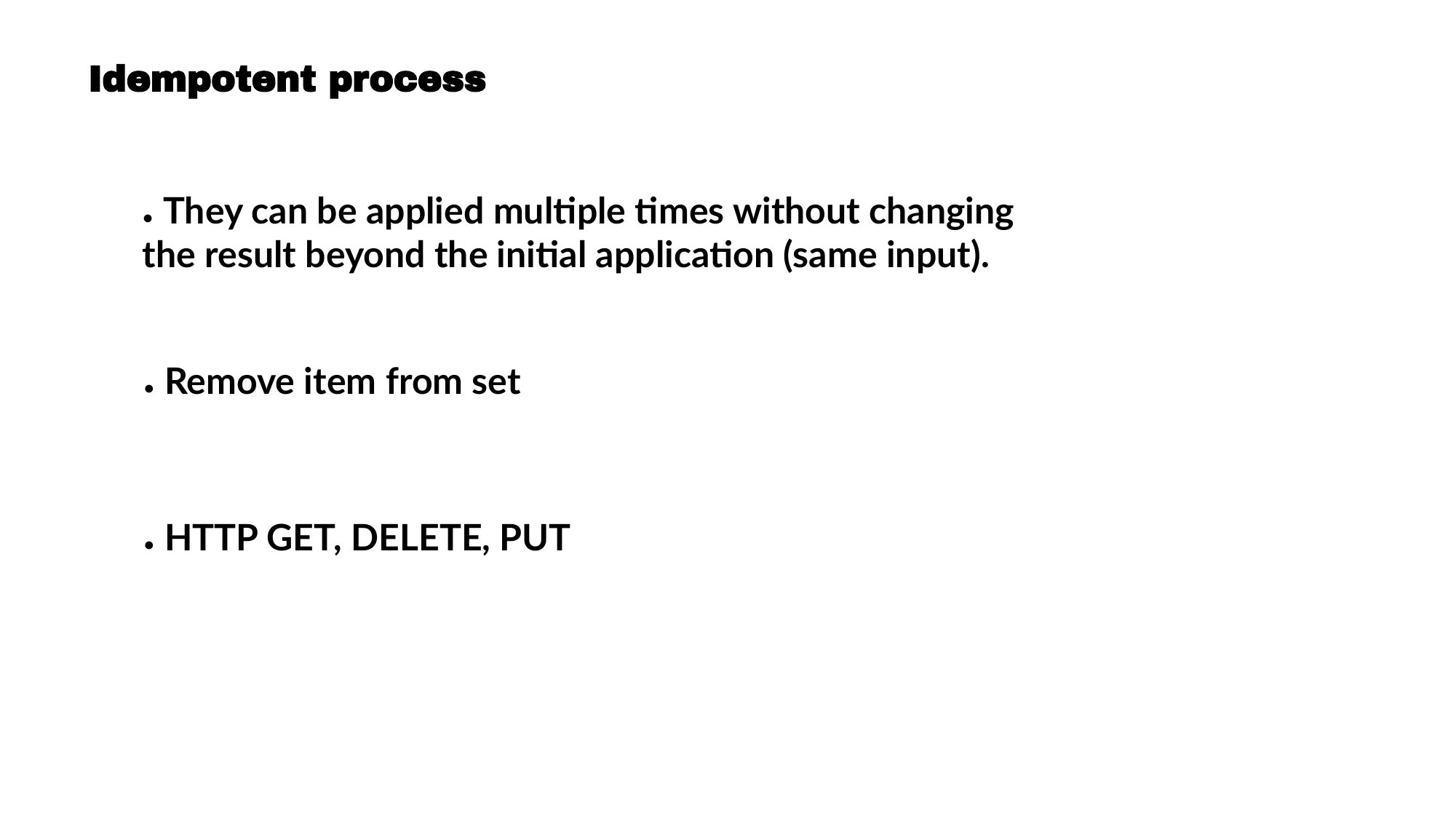

# Idempotent process
● They can be applied multiple times without changing
the result beyond the initial application (same input).
● Remove item from set
● HTTP GET, DELETE, PUT